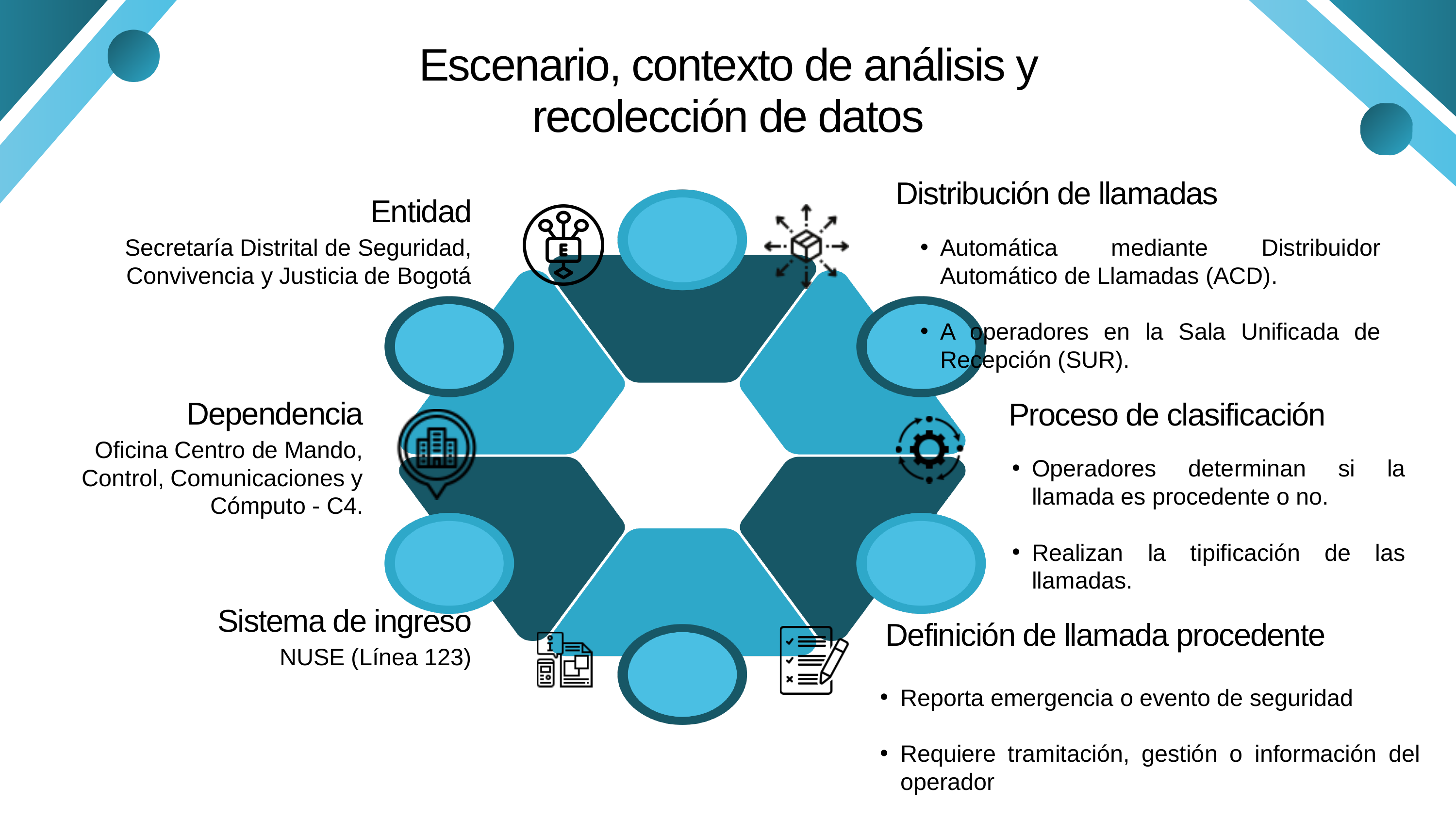

Escenario, contexto de análisis y recolección de datos

Distribución de llamadas
Entidad

Secretaría Distrital de Seguridad, Convivencia y Justicia de Bogotá
Automática mediante Distribuidor Automático de Llamadas (ACD).

A operadores en la Sala Unificada de Recepción (SUR).
Dependencia
Proceso de clasificación

Oficina Centro de Mando, Control, Comunicaciones y Cómputo - C4.
Operadores determinan si la llamada es procedente o no.

Realizan la tipificación de las llamadas.

Sistema de ingreso
Definición de llamada procedente

NUSE (Línea 123)

Reporta emergencia o evento de seguridad

Requiere tramitación, gestión o información del operador